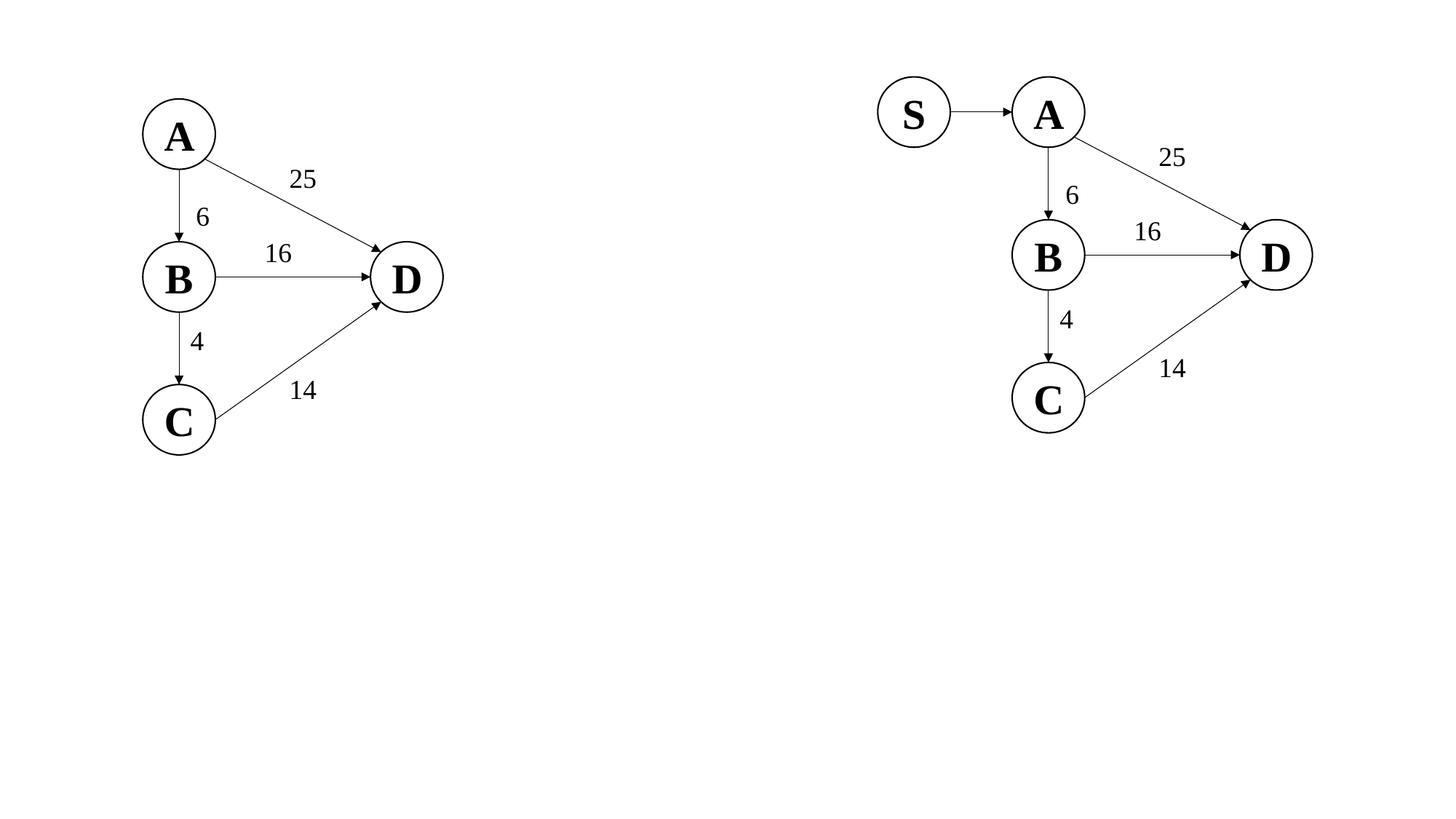

S
A
A
25
25
6
6
16
B
D
16
B
D
4
4
14
C
14
C